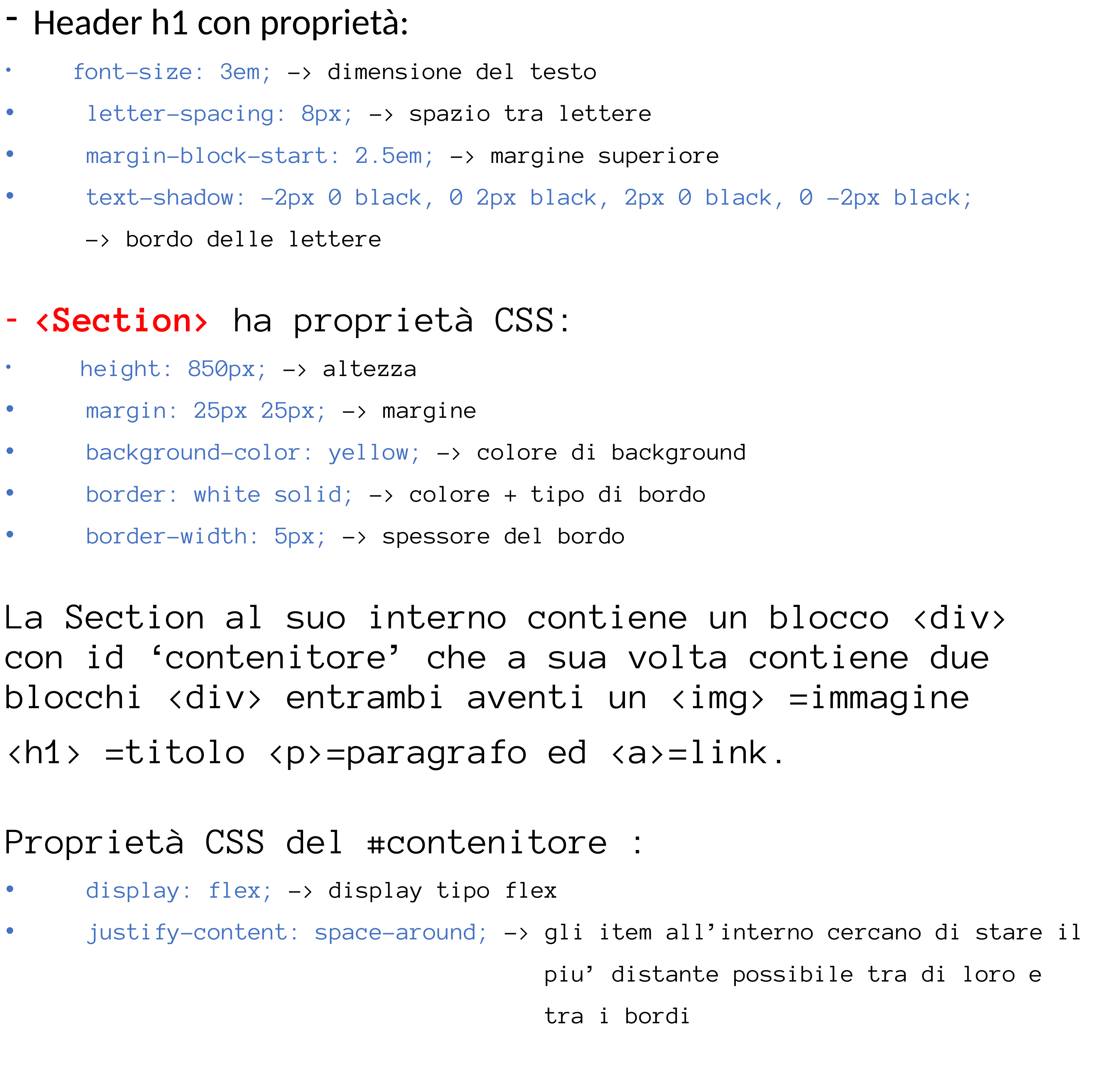

Header h1 con proprietà:
    font-size: 3em; -> dimensione del testo
    letter-spacing: 8px; -> spazio tra lettere
    margin-block-start: 2.5em; -> margine superiore
    text-shadow: -2px 0 black, 0 2px black, 2px 0 black, 0 -2px black;
      -> bordo delle lettere

<Section> ha proprietà CSS:
     height: 850px; -> altezza
    margin: 25px 25px; -> margine
    background-color: yellow; -> colore di background
    border: white solid; -> colore + tipo di bordo
    border-width: 5px; -> spessore del bordo

La Section al suo interno contiene un blocco <div> con id ‘contenitore’ che a sua volta contiene due blocchi <div> entrambi aventi un <img> =immagine
<h1> =titolo <p>=paragrafo ed <a>=link.

Proprietà CSS del #contenitore :
    display: flex; -> display tipo flex
    justify-content: space-around; -> gli item all’interno cercano di stare il
                                        piu’ distante possibile tra di loro e
                                        tra i bordi